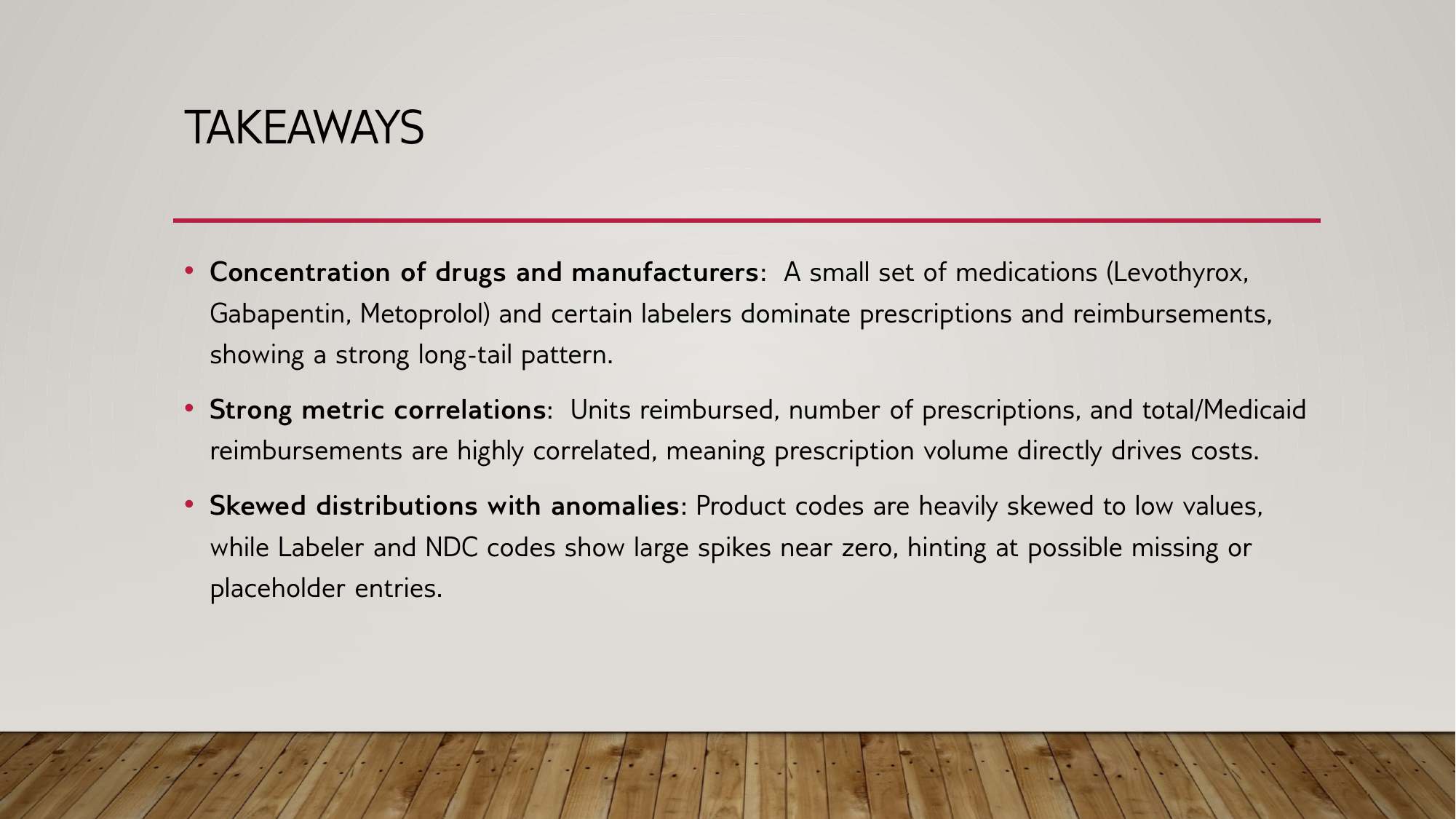

# Takeaways
Concentration of drugs and manufacturers:  A small set of medications (Levothyrox, Gabapentin, Metoprolol) and certain labelers dominate prescriptions and reimbursements, showing a strong long-tail pattern.
Strong metric correlations:  Units reimbursed, number of prescriptions, and total/Medicaid reimbursements are highly correlated, meaning prescription volume directly drives costs.
Skewed distributions with anomalies: Product codes are heavily skewed to low values, while Labeler and NDC codes show large spikes near zero, hinting at possible missing or placeholder entries.